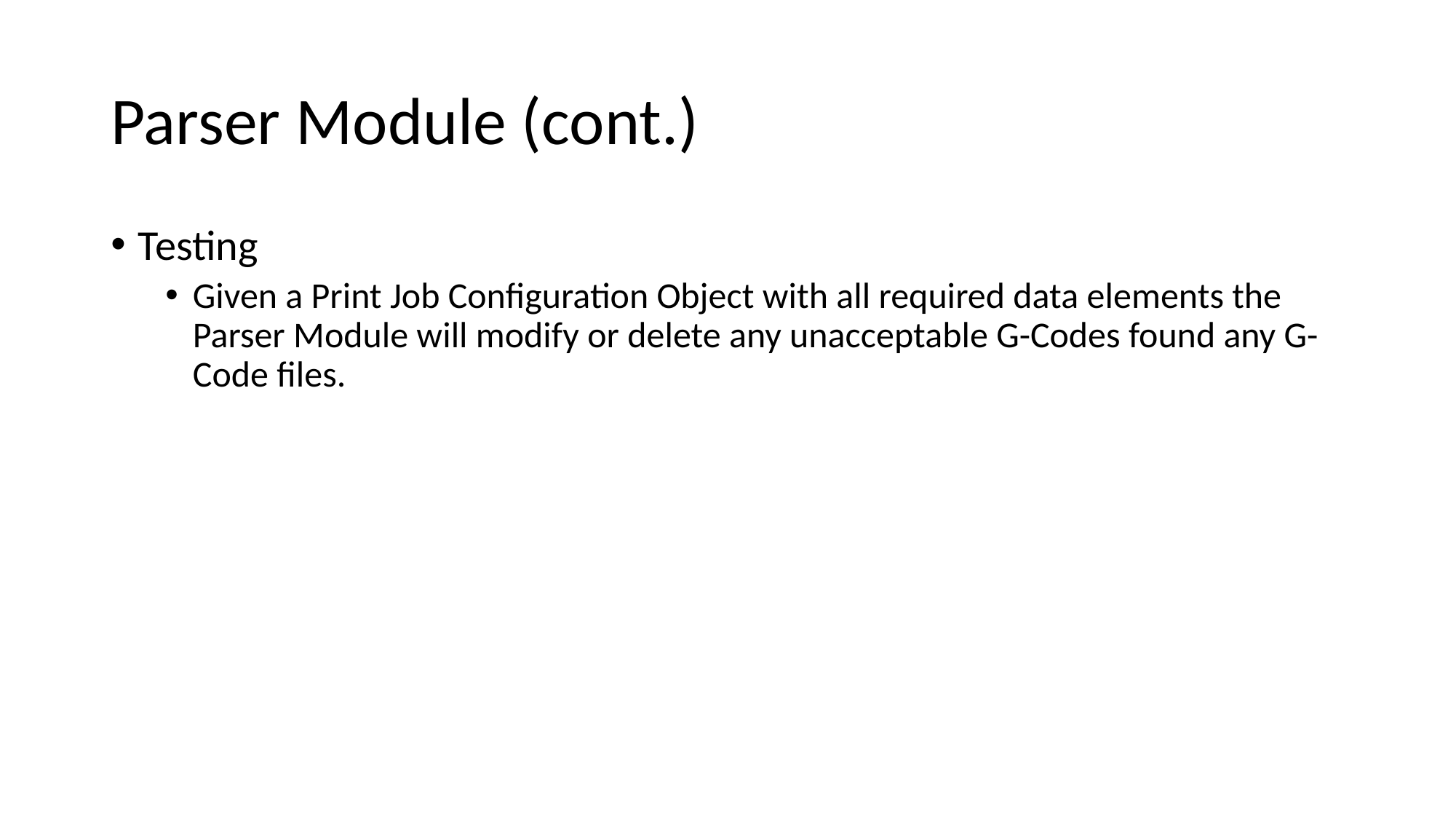

# Parser Module (cont.)
Testing
Given a Print Job Configuration Object with all required data elements the Parser Module will modify or delete any unacceptable G-Codes found any G-Code files.